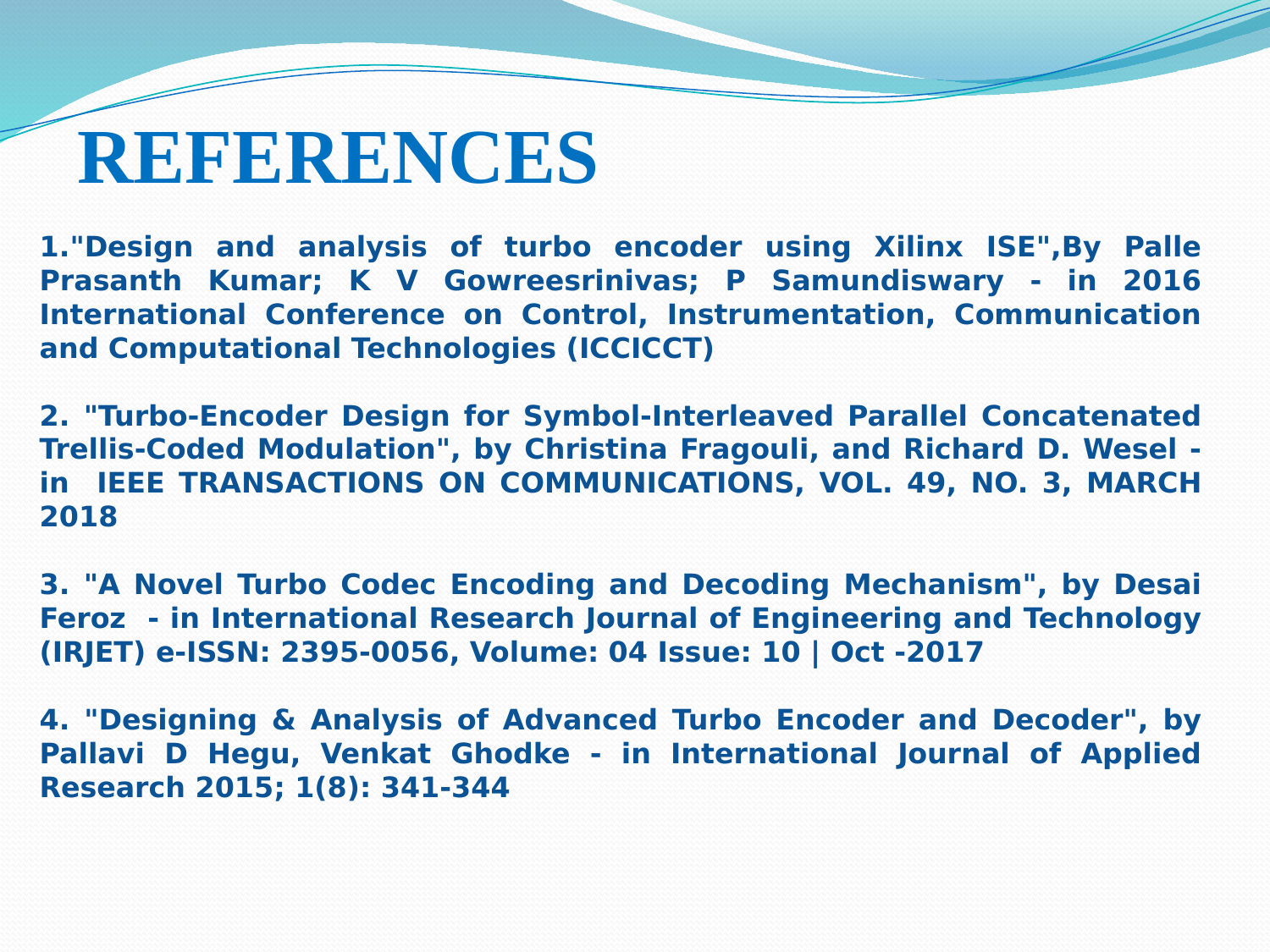

# REFERENCES
1."Design and analysis of turbo encoder using Xilinx ISE",By Palle Prasanth Kumar; K V Gowreesrinivas; P Samundiswary - in 2016 International Conference on Control, Instrumentation, Communication and Computational Technologies (ICCICCT)

2. "Turbo-Encoder Design for Symbol-Interleaved Parallel Concatenated Trellis-Coded Modulation", by Christina Fragouli, and Richard D. Wesel - in  IEEE TRANSACTIONS ON COMMUNICATIONS, VOL. 49, NO. 3, MARCH 2018

3. "A Novel Turbo Codec Encoding and Decoding Mechanism", by Desai Feroz  - in International Research Journal of Engineering and Technology (IRJET) e-ISSN: 2395-0056, Volume: 04 Issue: 10 | Oct -2017

4. "Designing & Analysis of Advanced Turbo Encoder and Decoder", by Pallavi D Hegu, Venkat Ghodke - in International Journal of Applied Research 2015; 1(8): 341-344